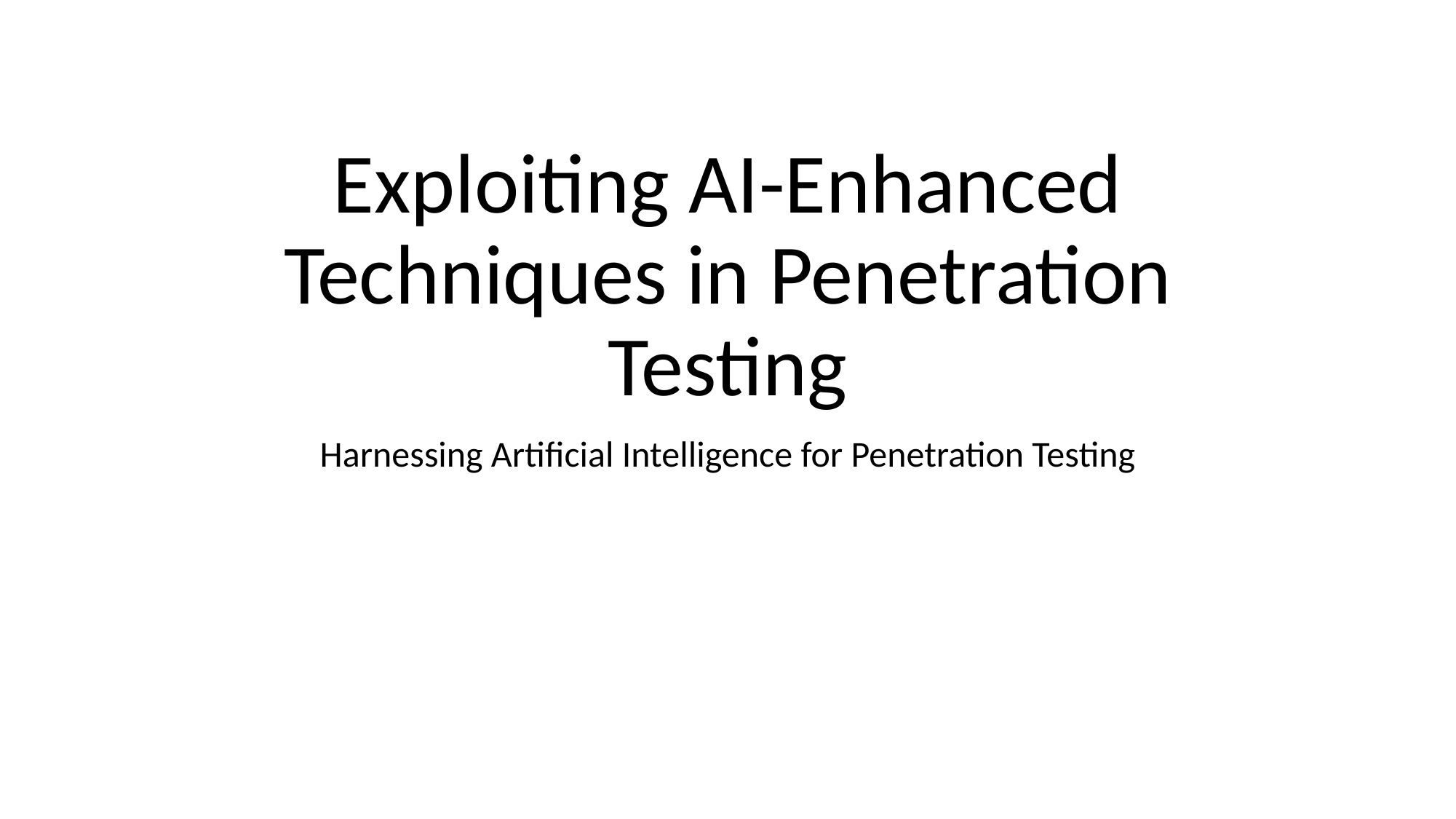

# Exploiting AI-Enhanced Techniques in Penetration Testing
Harnessing Artificial Intelligence for Penetration Testing